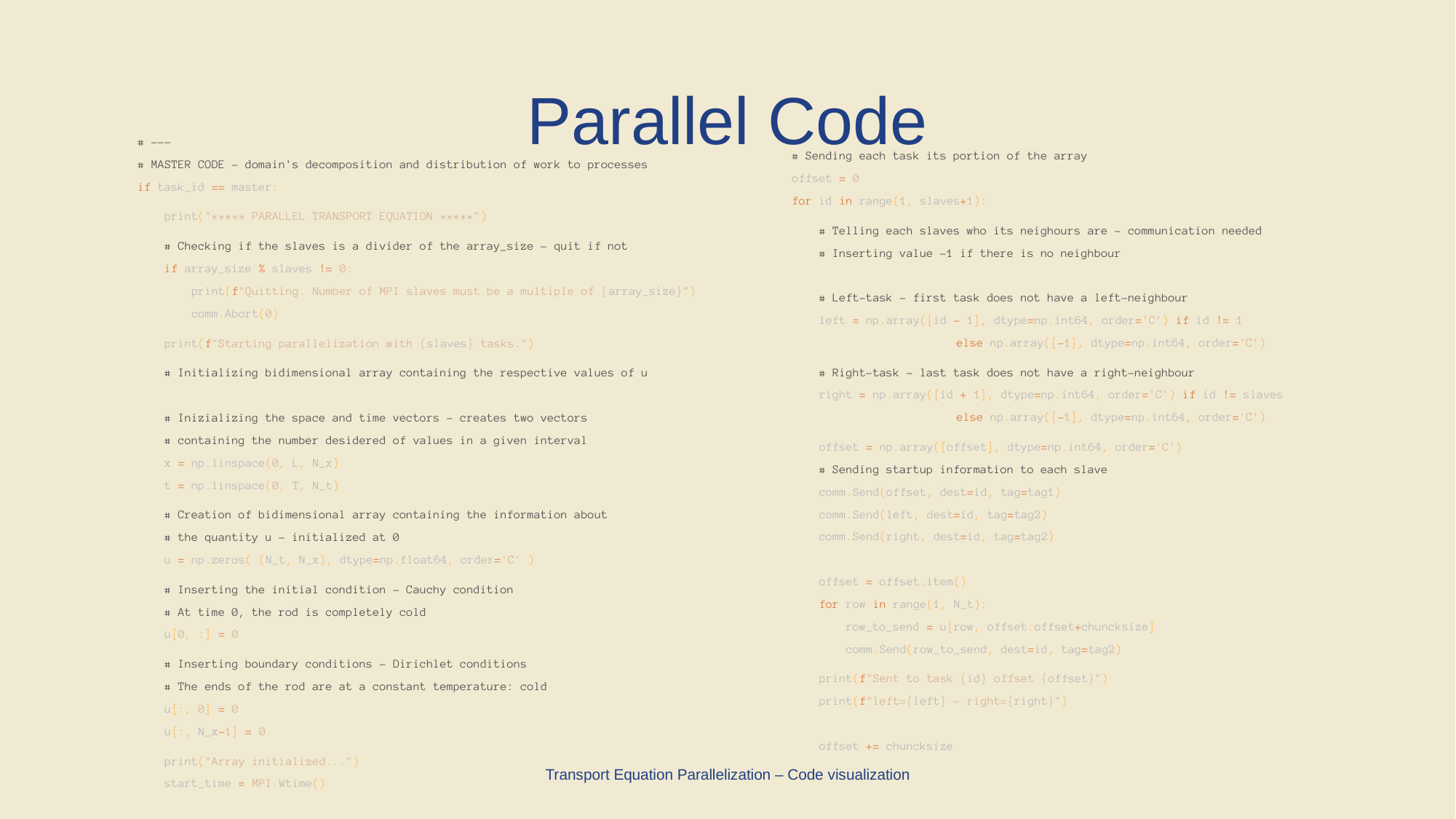

# Parallel Code
    # ---
    # MASTER CODE - domain's decomposition and distribution of work to processes
    if task_id == master:
        print("***** PARALLEL TRANSPORT EQUATION *****")
        # Checking if the slaves is a divider of the array_size - quit if not
        if array_size % slaves != 0:
            print(f"Quitting. Number of MPI slaves must be a multiple of {array_size}")
            comm.Abort(0)
        print(f"Starting parallelization with {slaves} tasks.")
        # Initializing bidimensional array containing the respective values of u

        # Inizializing the space and time vectors - creates two vectors
        # containing the number desidered of values in a given interval
        x = np.linspace(0, L, N_x)
        t = np.linspace(0, T, N_t)
        # Creation of bidimensional array containing the information about
        # the quantity u - initialized at 0
        u = np.zeros( (N_t, N_x), dtype=np.float64, order='C' )
        # Inserting the initial condition - Cauchy condition
        # At time 0, the rod is completely cold
        u[0, :] = 0
        # Inserting boundary conditions - Dirichlet conditions
        # The ends of the rod are at a constant temperature: cold
        u[:, 0] = 0
        u[:, N_x-1] = 0
        print("Array initialized...")
        start_time = MPI.Wtime()

        # Sending each task its portion of the array
        offset = 0
        for id in range(1, slaves+1):
            # Telling each slaves who its neighours are - communication needed
            # Inserting value -1 if there is no neighbour

            # Left-task - first task does not have a left-neighbour
            left = np.array([id - 1], dtype=np.int64, order='C') if id != 1
		else np.array([-1], dtype=np.int64, order='C')
            # Right-task - last task does not have a right-neighbour
            right = np.array([id + 1], dtype=np.int64, order='C') if id != slaves
		else np.array([-1], dtype=np.int64, order='C')
            offset = np.array([offset], dtype=np.int64, order='C')
            # Sending startup information to each slave
            comm.Send(offset, dest=id, tag=tag1)
            comm.Send(left, dest=id, tag=tag2)
            comm.Send(right, dest=id, tag=tag2)

            offset = offset.item()
            for row in range(1, N_t):
                row_to_send = u[row, offset:offset+chuncksize]
                comm.Send(row_to_send, dest=id, tag=tag2)
            print(f"Sent to task {id} offset {offset}")
            print(f"left={left} - right={right}")

            offset += chuncksize

Transport Equation Parallelization – Code visualization